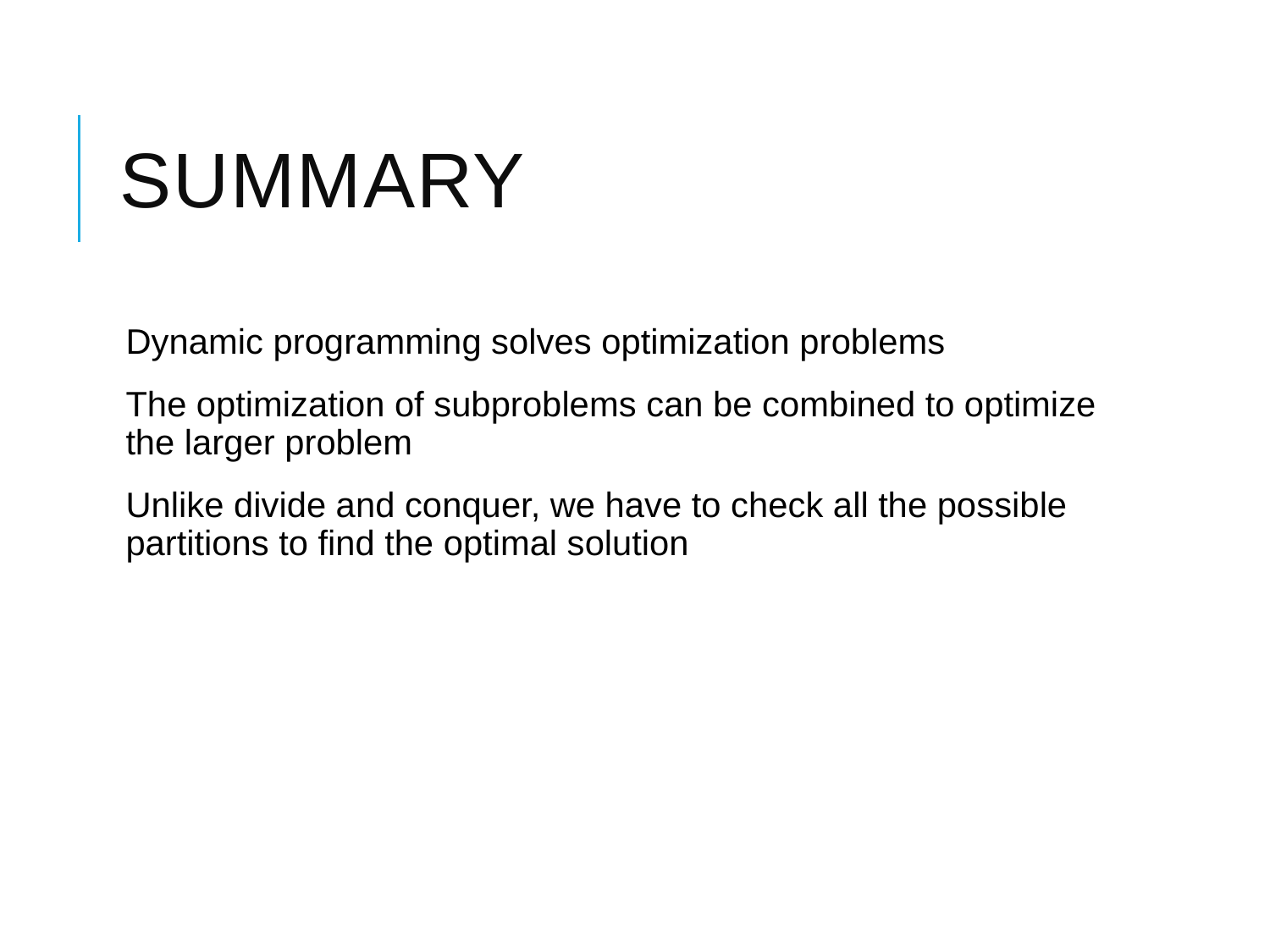

# Summary
Dynamic programming solves optimization problems
The optimization of subproblems can be combined to optimize the larger problem
Unlike divide and conquer, we have to check all the possible partitions to find the optimal solution